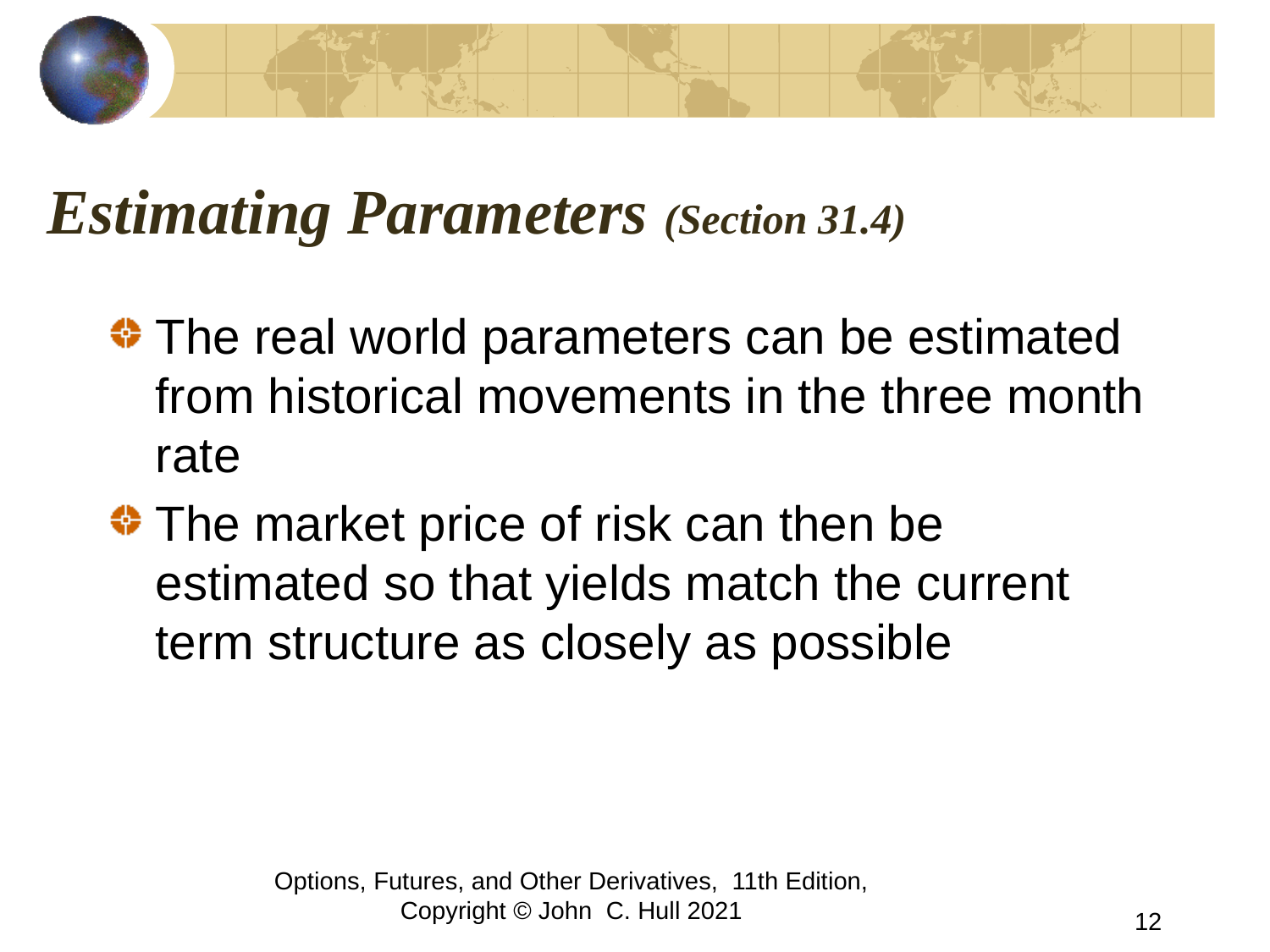

# Estimating Parameters (Section 31.4)
The real world parameters can be estimated from historical movements in the three month rate
The market price of risk can then be estimated so that yields match the current term structure as closely as possible
Options, Futures, and Other Derivatives,  11th Edition, Copyright © John  C. Hull 2021
12